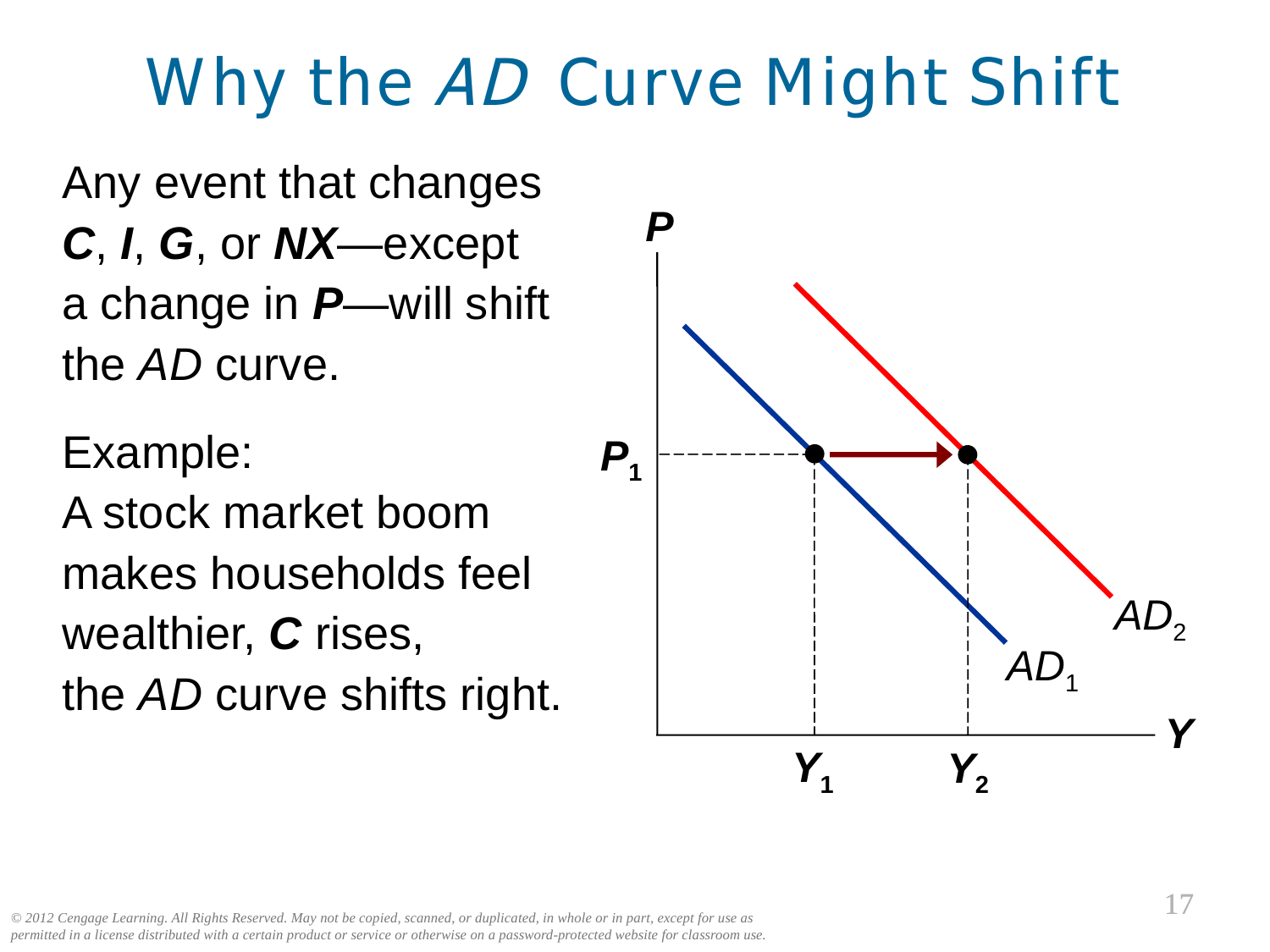

Why the AD  Curve Might Shift
0
Any event that changes C, I, G, or NX—except
a change in P—will shift the AD curve.
Example:
A stock market boom makes households feel wealthier, C rises,
the AD curve shifts right.
P

Y

AD2

AD1
P1

Y1

Y2